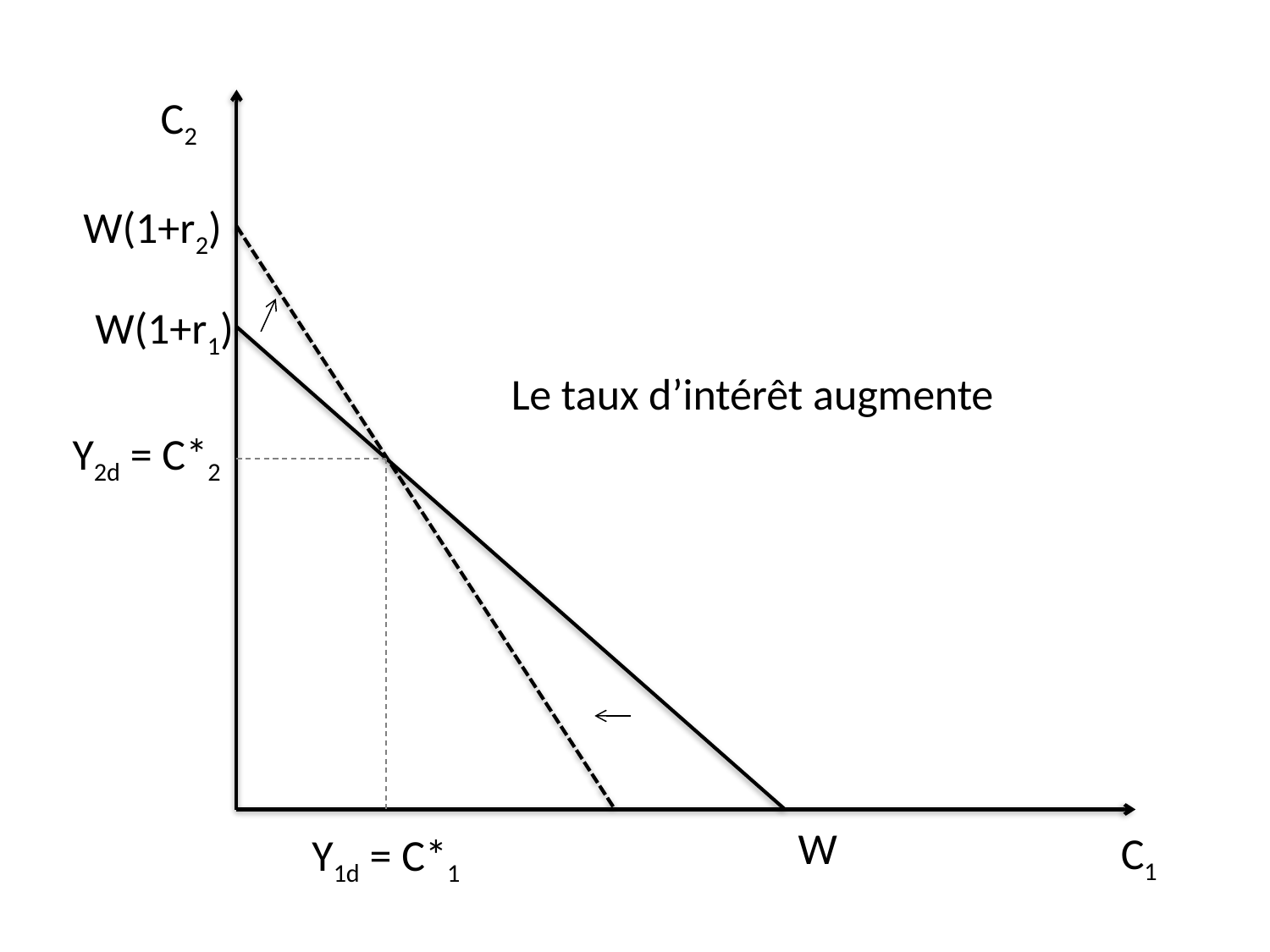

C2
W(1+r2)
W(1+r1)
Le taux d’intérêt augmente
Y2d = C*2
W
C1
Y1d = C*1